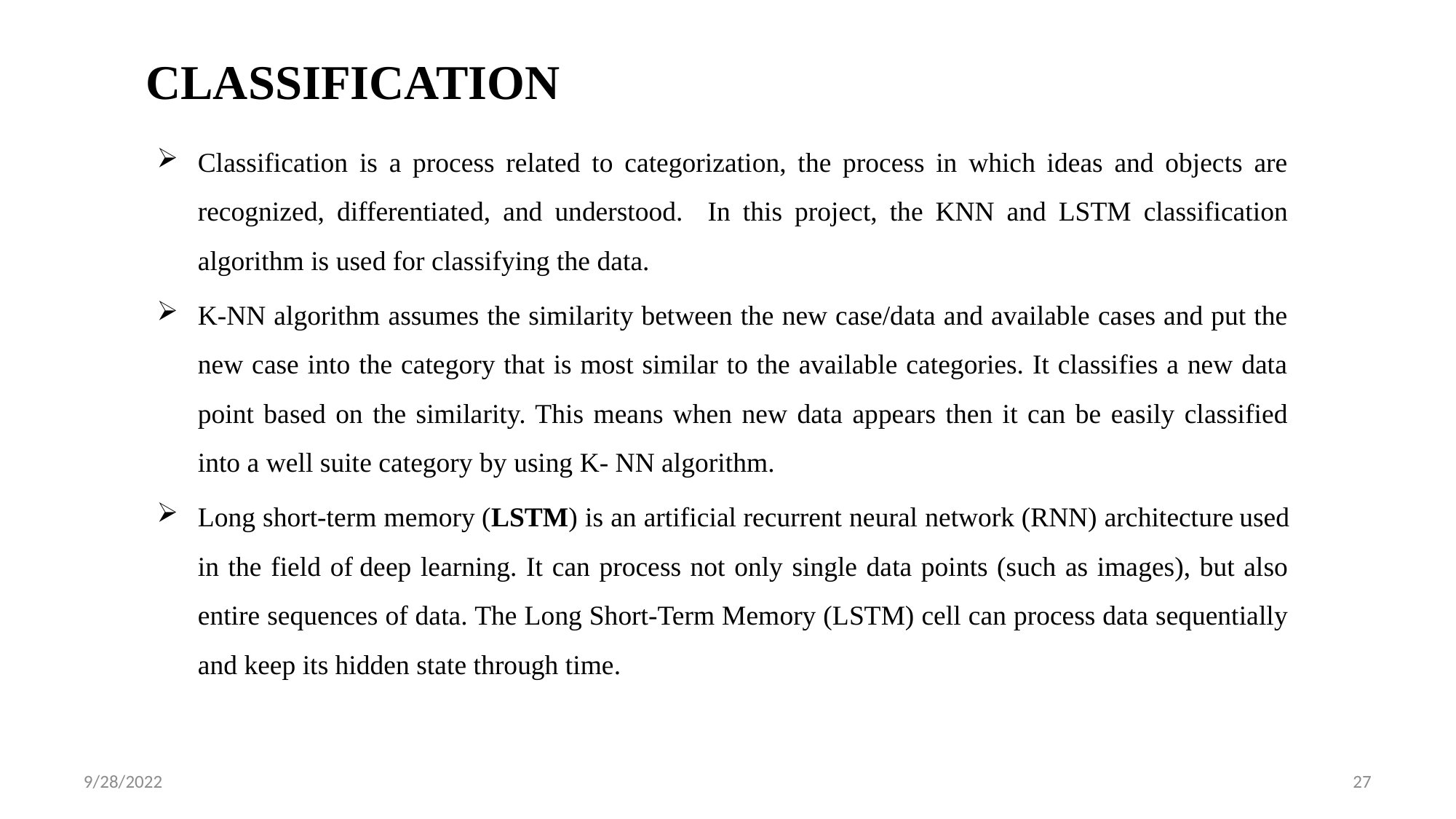

# CLASSIFICATION
Classification is a process related to categorization, the process in which ideas and objects are recognized, differentiated, and understood.  In this project, the KNN and LSTM classification algorithm is used for classifying the data.
K-NN algorithm assumes the similarity between the new case/data and available cases and put the new case into the category that is most similar to the available categories. It classifies a new data point based on the similarity. This means when new data appears then it can be easily classified into a well suite category by using K- NN algorithm.
Long short-term memory (LSTM) is an artificial recurrent neural network (RNN) architecture used in the field of deep learning. It can process not only single data points (such as images), but also entire sequences of data. The Long Short-Term Memory (LSTM) cell can process data sequentially and keep its hidden state through time.

9/28/2022
27